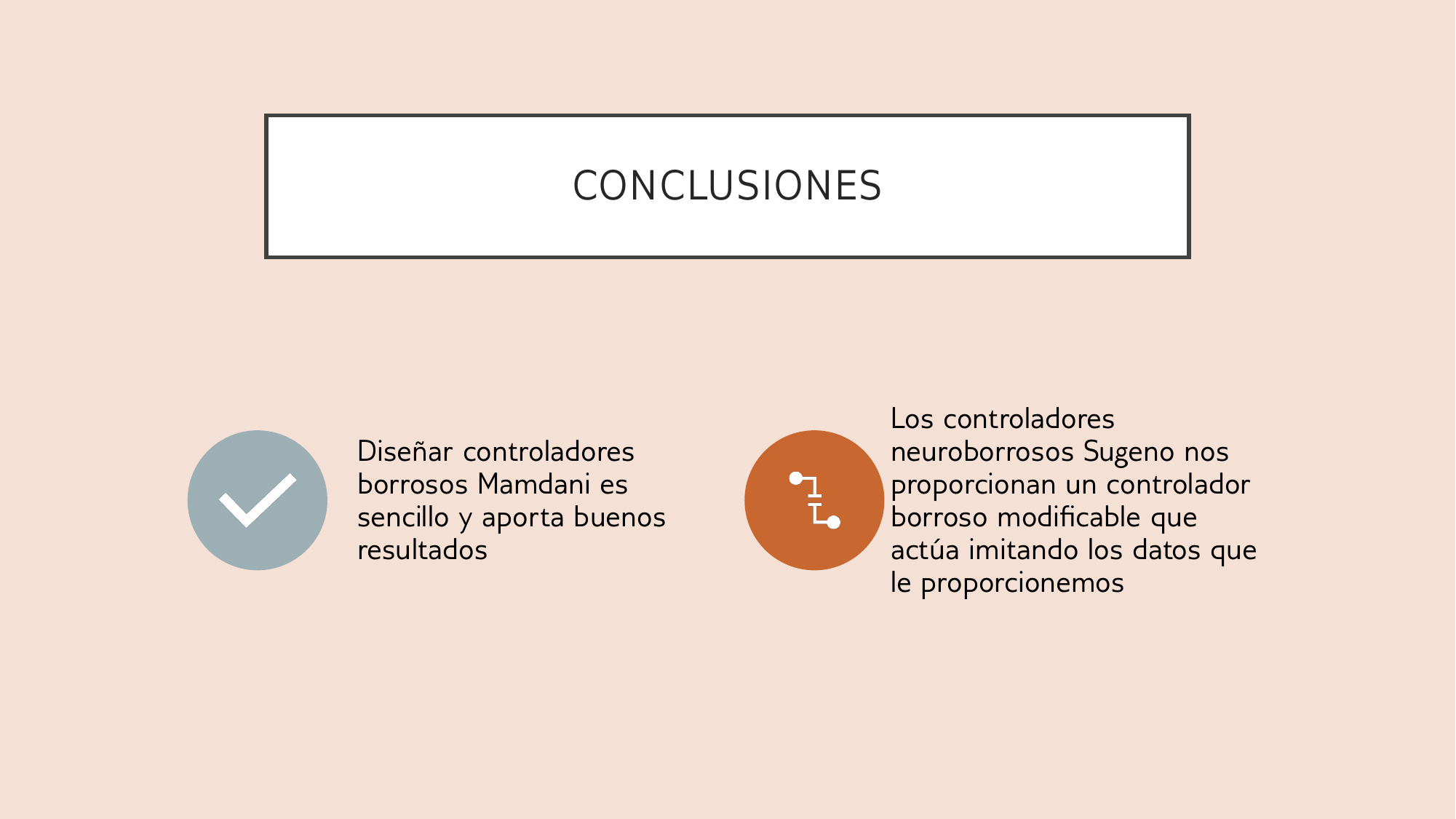

# Conclusiones
Diseñar controladores borrosos Mamdani es sencillo y aporta buenos resultados
Los controladores neuroborrosos Sugeno nos proporcionan un controlador borroso modificable que actúa imitando los datos que le proporcionemos